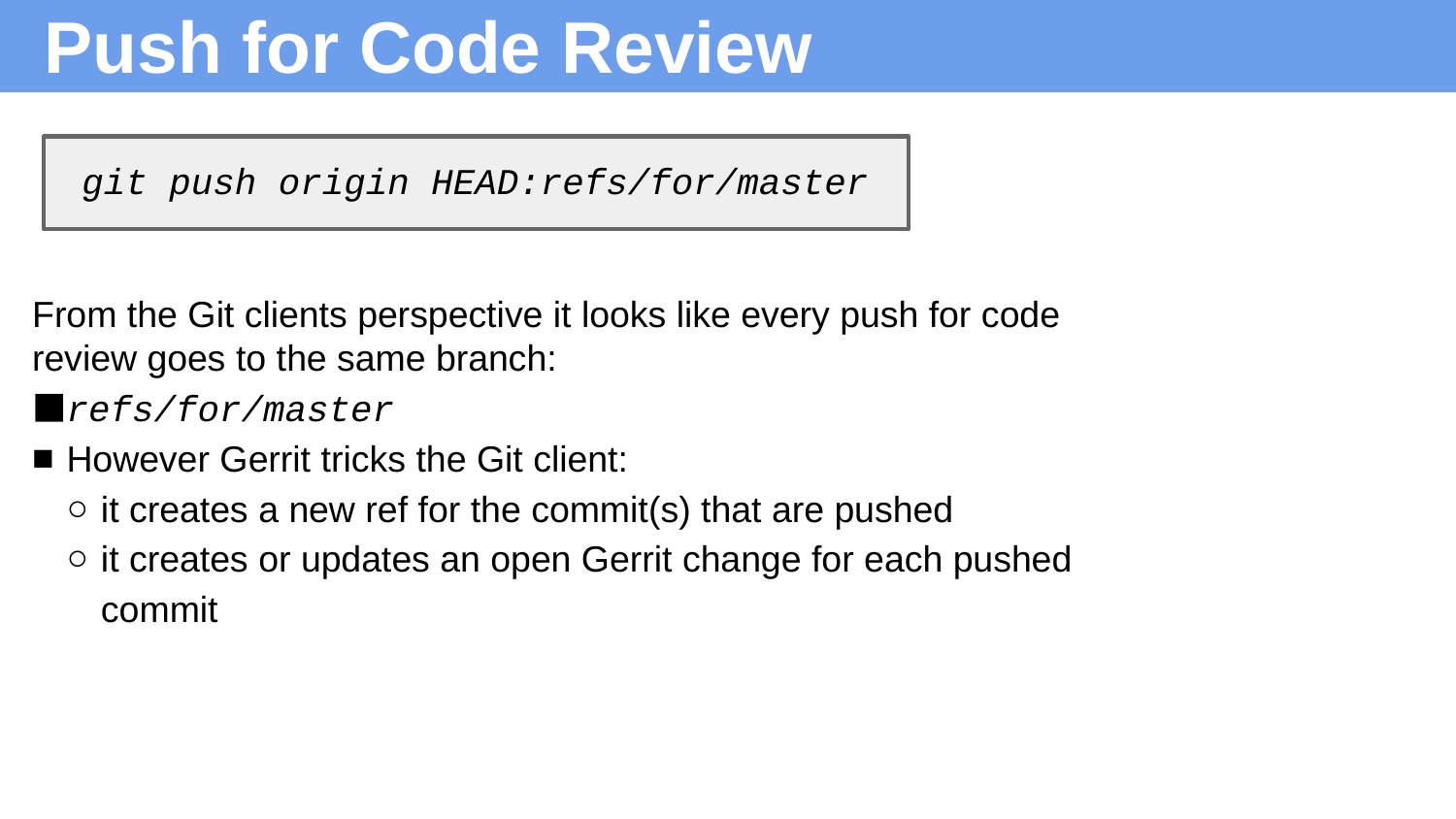

Push for Code Review

git push origin HEAD:refs/for/master
From the Git clients perspective it looks like every push for code review goes to the same branch:
refs/for/master
However Gerrit tricks the Git client:
it creates a new ref for the commit(s) that are pushed
it creates or updates an open Gerrit change for each pushed commit